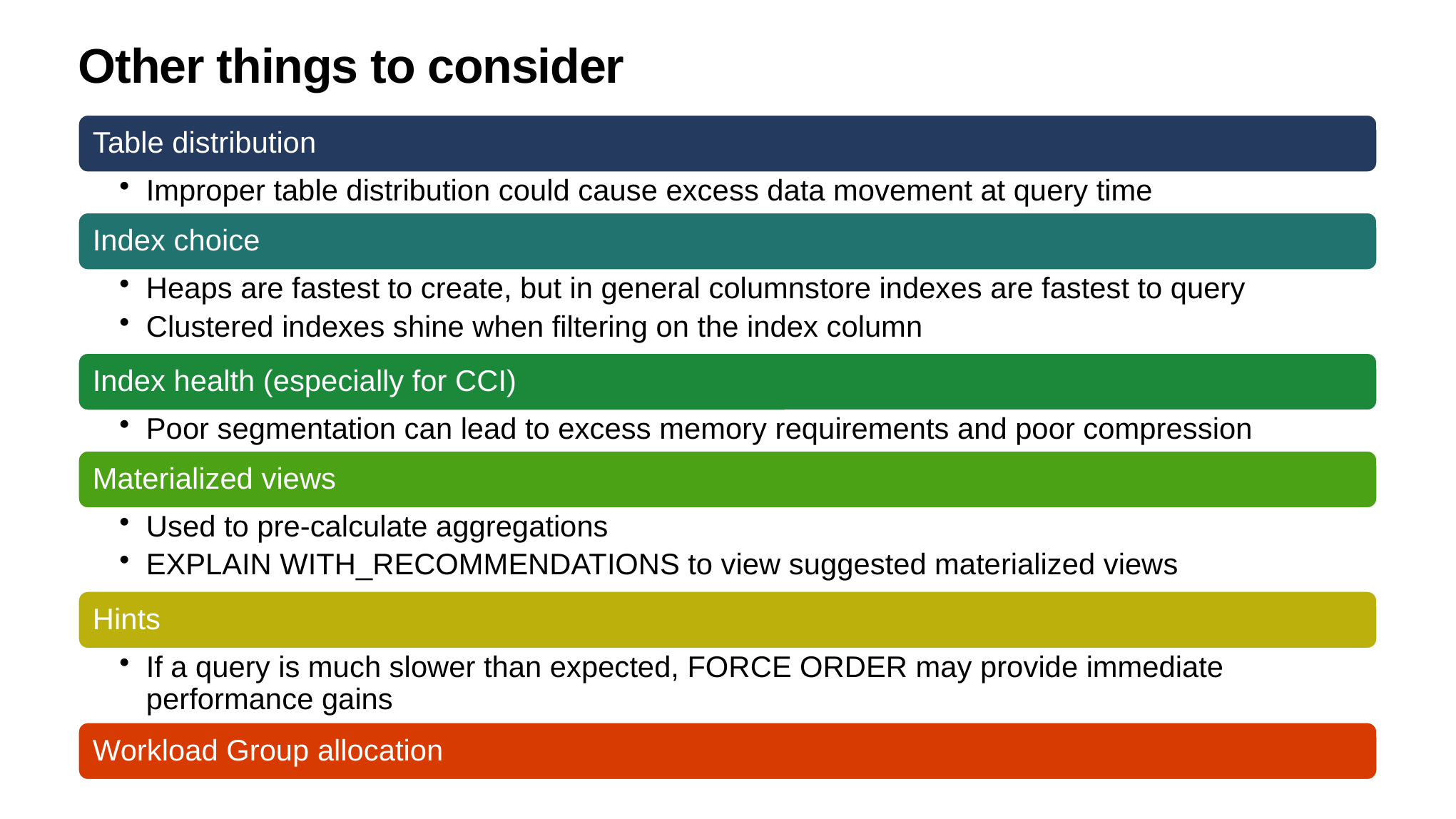

# Other things to consider
Table distribution
Improper table distribution could cause excess data movement at query time
Index choice
Heaps are fastest to create, but in general columnstore indexes are fastest to query
Clustered indexes shine when filtering on the index column
Index health (especially for CCI)
Poor segmentation can lead to excess memory requirements and poor compression
Materialized views
Used to pre-calculate aggregations
EXPLAIN WITH_RECOMMENDATIONS to view suggested materialized views
Hints
If a query is much slower than expected, FORCE ORDER may provide immediate performance gains
Workload Group allocation